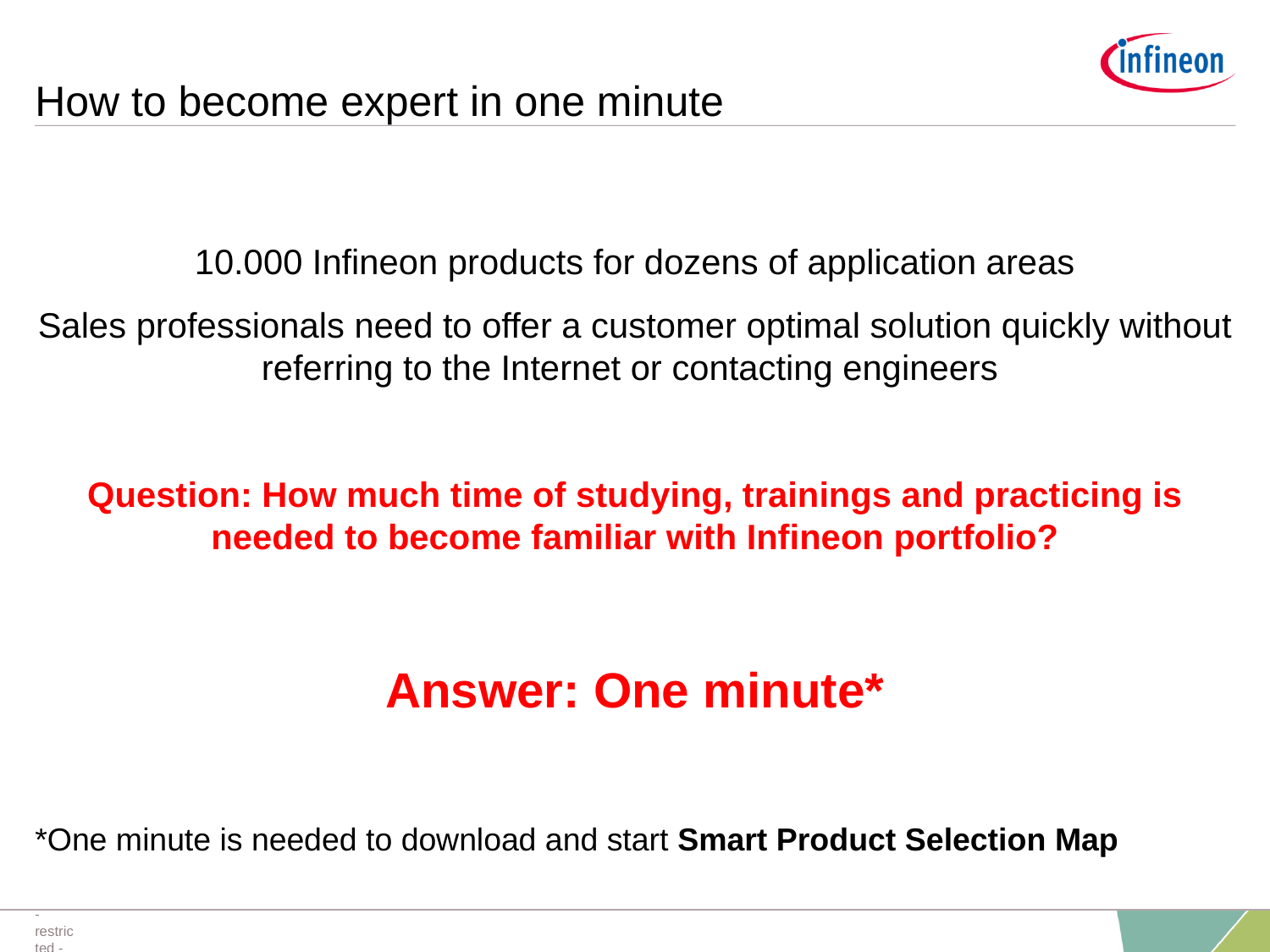

# How to become expert in one minute

10.000 Infineon products for dozens of application areas
Sales professionals need to offer a customer optimal solution quickly without referring to the Internet or contacting engineers

Question: How much time of studying, trainings and practicing is needed to become familiar with Infineon portfolio?

Answer: One minute*

*One minute is needed to download and start Smart Product Selection Map
- restricted -